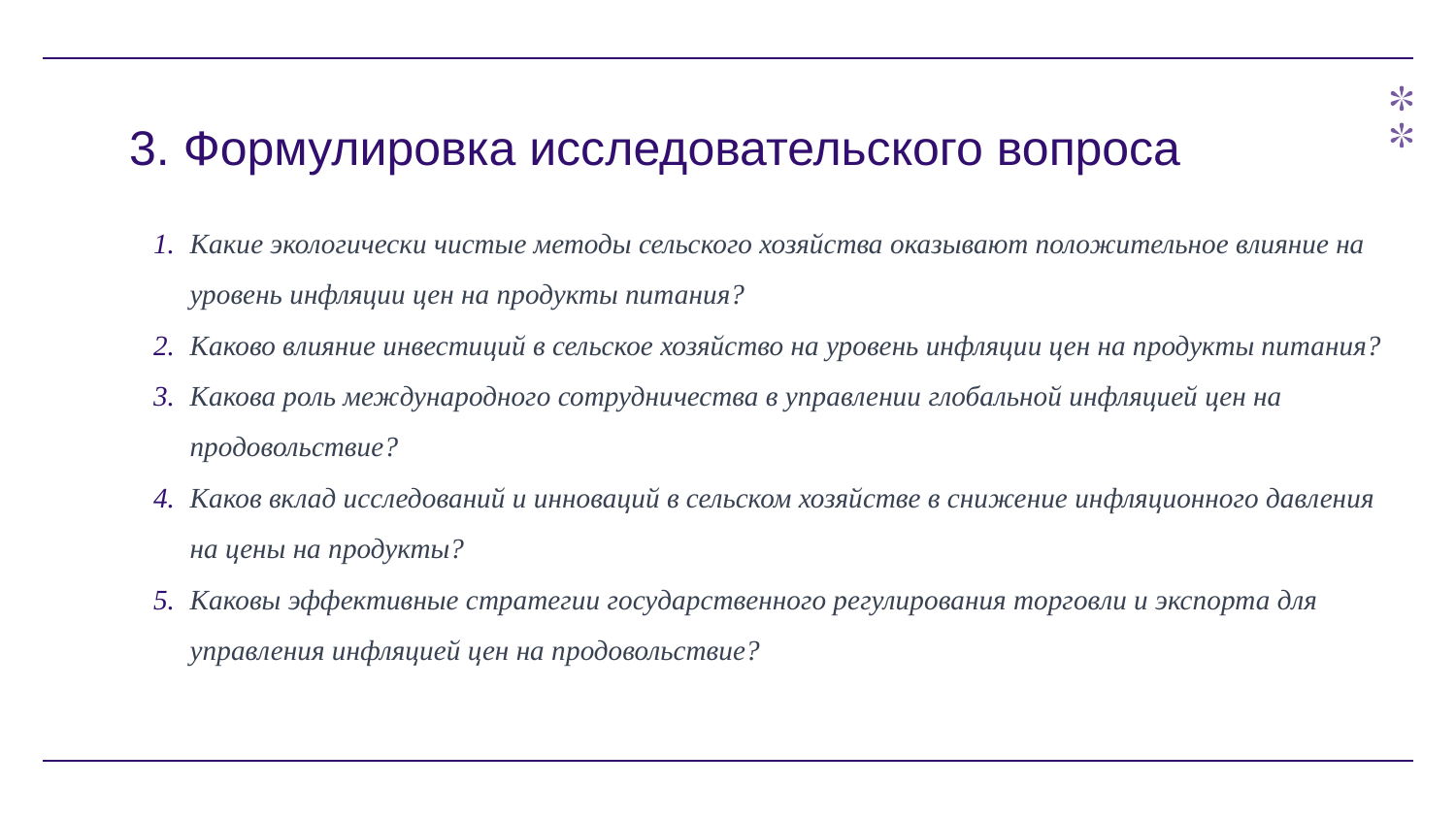

# 3. Формулировка исследовательского вопроса
Какие экологически чистые методы сельского хозяйства оказывают положительное влияние на уровень инфляции цен на продукты питания?
Каково влияние инвестиций в сельское хозяйство на уровень инфляции цен на продукты питания?
Какова роль международного сотрудничества в управлении глобальной инфляцией цен на продовольствие?
Каков вклад исследований и инноваций в сельском хозяйстве в снижение инфляционного давления на цены на продукты?
Каковы эффективные стратегии государственного регулирования торговли и экспорта для управления инфляцией цен на продовольствие?